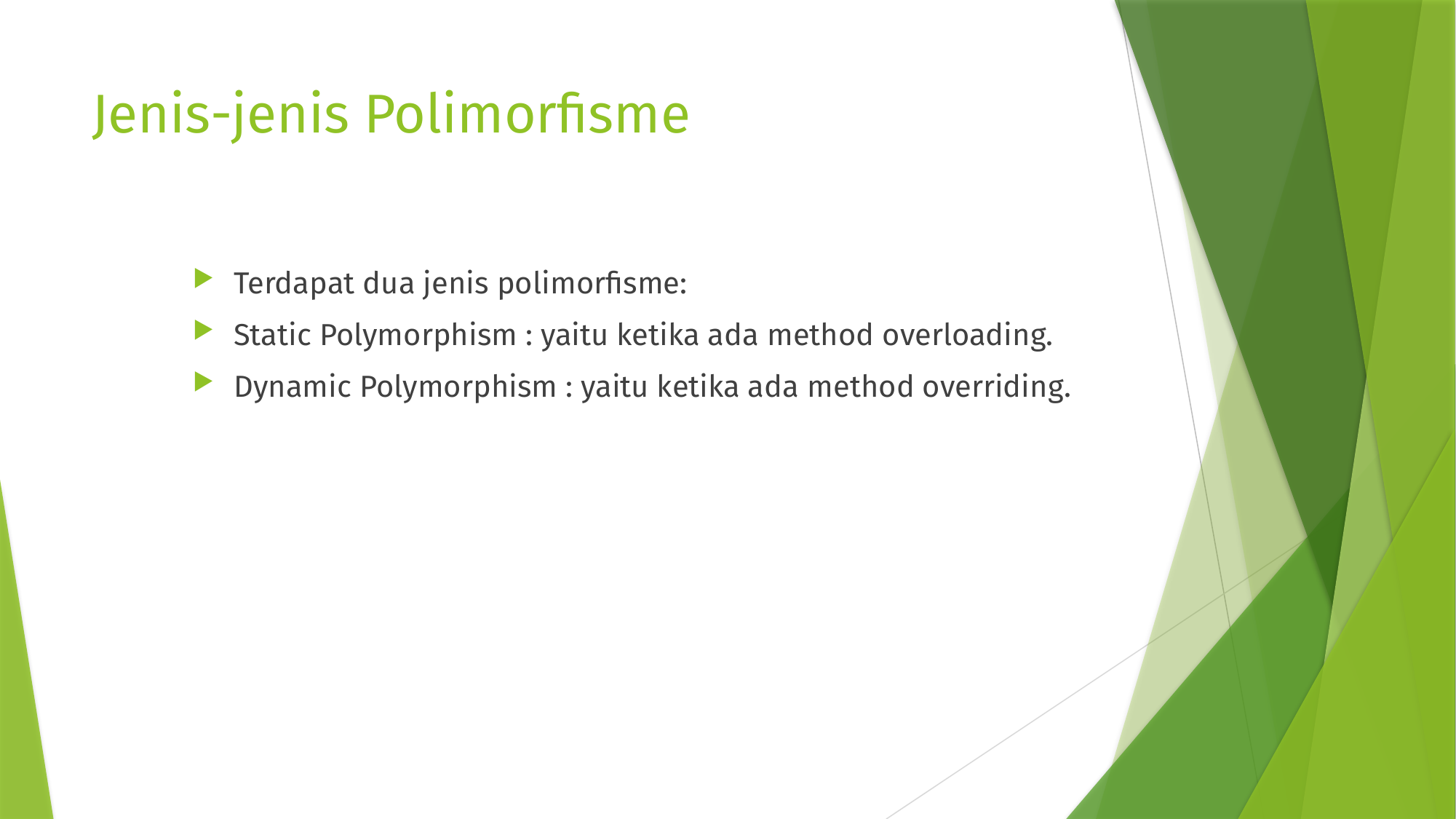

# Jenis-jenis Polimorfisme
Terdapat dua jenis polimorfisme:
Static Polymorphism : yaitu ketika ada method overloading.
Dynamic Polymorphism : yaitu ketika ada method overriding.